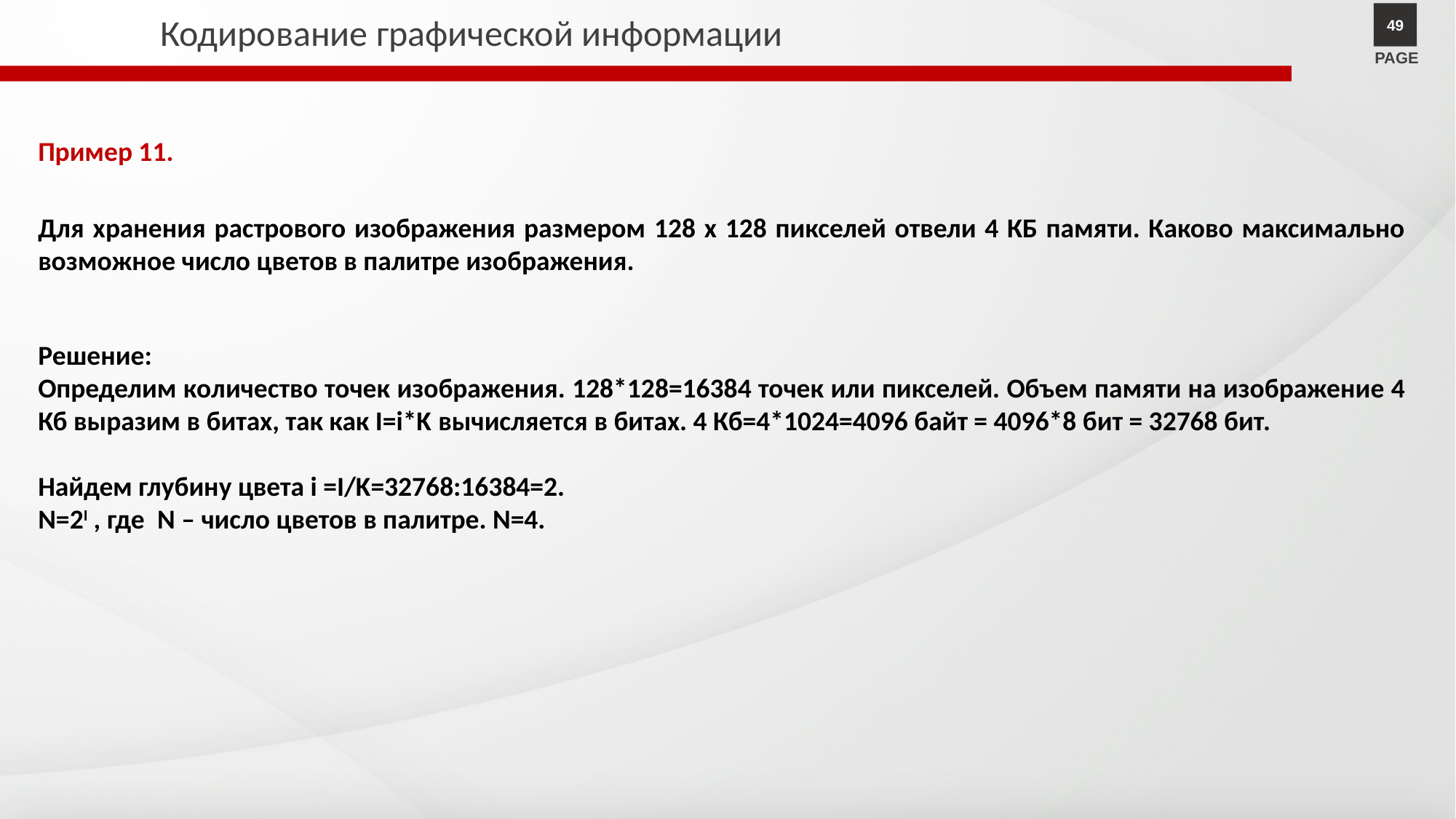

# Кодирование графической информации
49
PAGE

Пример 11.

Для хранения растрового изображения размером 128 x 128 пикселей отвели 4 КБ памяти. Каково максимально возможное число цветов в палитре изображения.
Решение:
Определим количество точек изображения. 128*128=16384 точек или пикселей. Объем памяти на изображение 4 Кб выразим в битах, так как I=i*K вычисляется в битах. 4 Кб=4*1024=4096 байт = 4096*8 бит = 32768 бит.

Найдем глубину цвета i =I/K=32768:16384=2.
N=2I , где  N – число цветов в палитре. N=4.